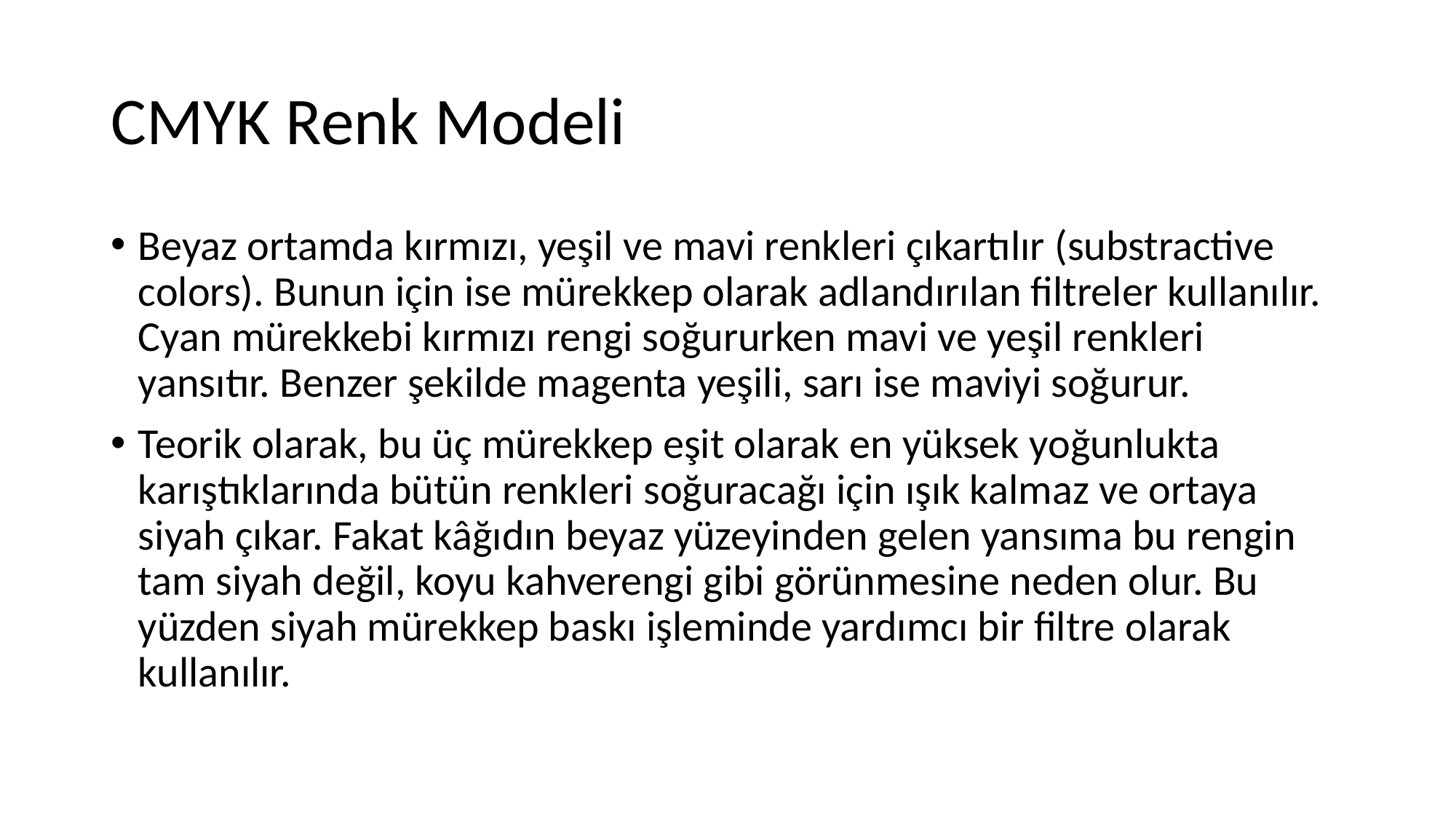

# CMYK Renk Modeli
Beyaz ortamda kırmızı, yeşil ve mavi renkleri çıkartılır (substractive colors). Bunun için ise mürekkep olarak adlandırılan filtreler kullanılır. Cyan mürekkebi kırmızı rengi soğururken mavi ve yeşil renkleri yansıtır. Benzer şekilde magenta yeşili, sarı ise maviyi soğurur.
Teorik olarak, bu üç mürekkep eşit olarak en yüksek yoğunlukta karıştıklarında bütün renkleri soğuracağı için ışık kalmaz ve ortaya siyah çıkar. Fakat kâğıdın beyaz yüzeyinden gelen yansıma bu rengin tam siyah değil, koyu kahverengi gibi görünmesine neden olur. Bu yüzden siyah mürekkep baskı işleminde yardımcı bir filtre olarak kullanılır.